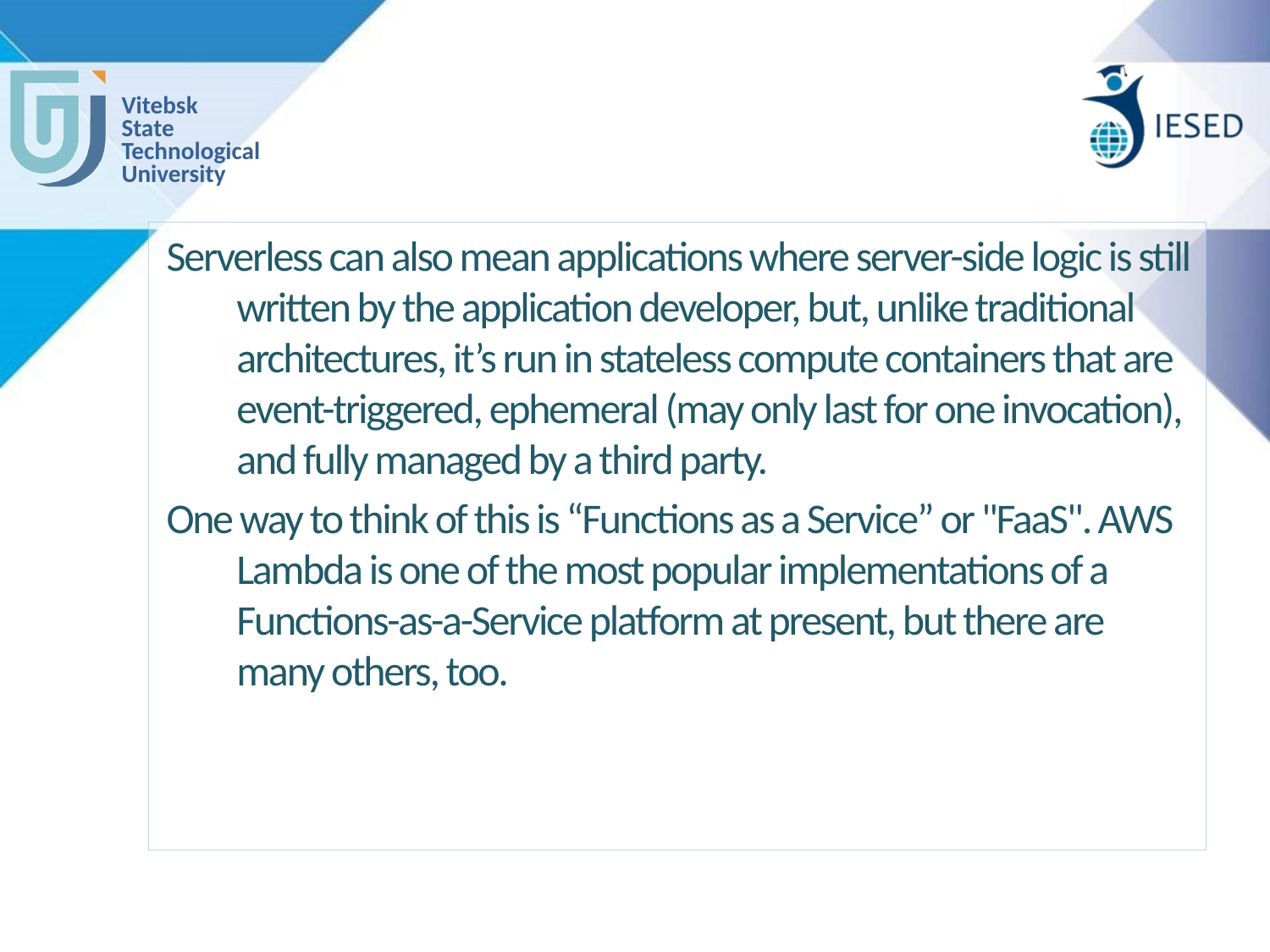

#
Serverless can also mean applications where server-side logic is still written by the application developer, but, unlike traditional architectures, it’s run in stateless compute containers that are event-triggered, ephemeral (may only last for one invocation), and fully managed by a third party.
One way to think of this is “Functions as a Service” or "FaaS". AWS Lambda is one of the most popular implementations of a Functions-as-a-Service platform at present, but there are many others, too.